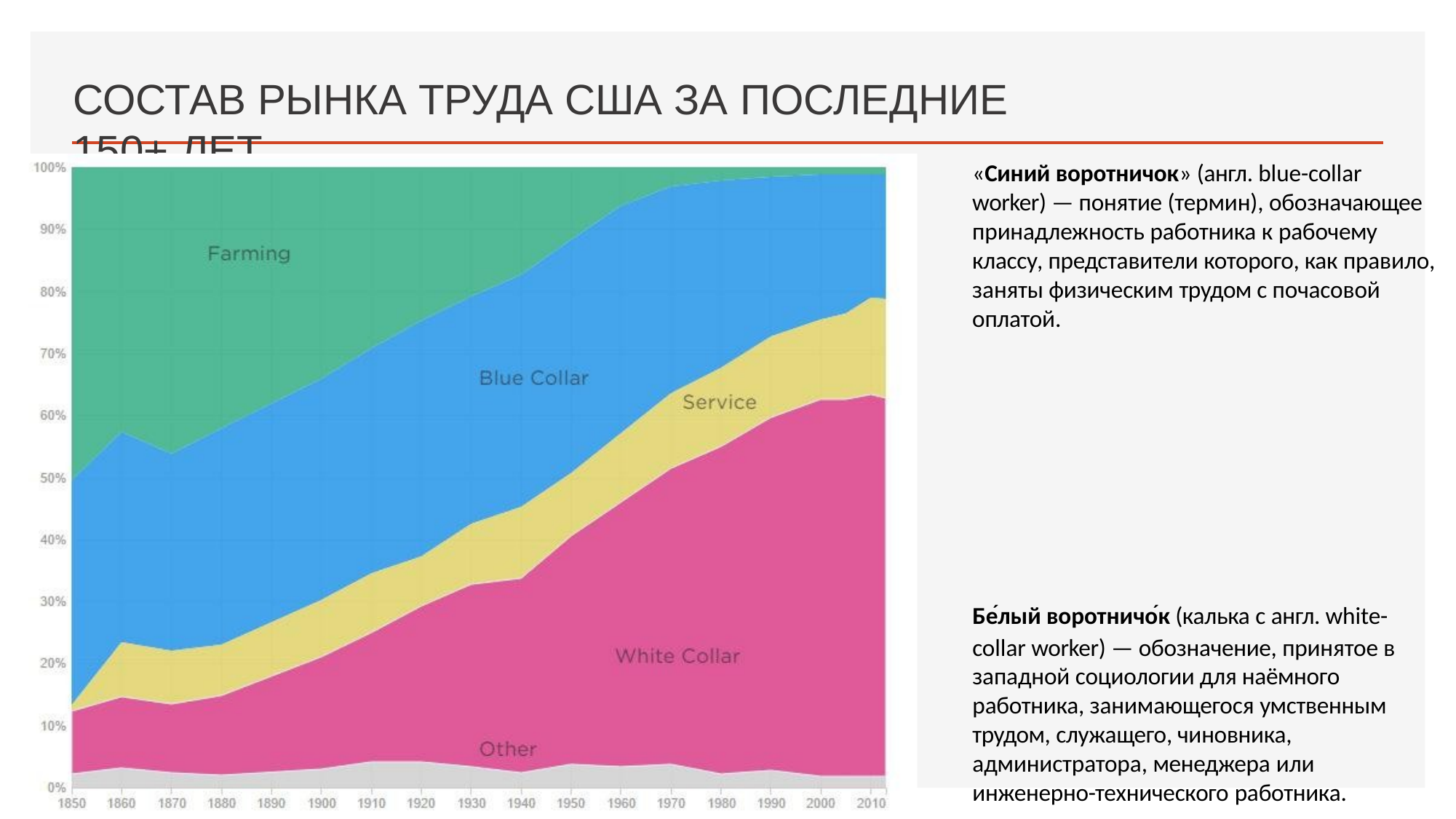

# СОСТАВ РЫНКА ТРУДА США ЗА ПОСЛЕДНИЕ 150+ ЛЕТ

«Синий воротничок» (англ. blue-collar  worker) — понятие (термин), обозначающее  принадлежность работника к рабочему
классу, представители которого, как правило,  заняты физическим трудом с почасовой  оплатой.
Бе́лый воротничо́к (калька с англ. white-  collar worker) — обозначение, принятое в  западной социологии для наёмного  работника, занимающегося умственным  трудом, служащего, чиновника,  администратора, менеджера или
инженерно-технического работника.